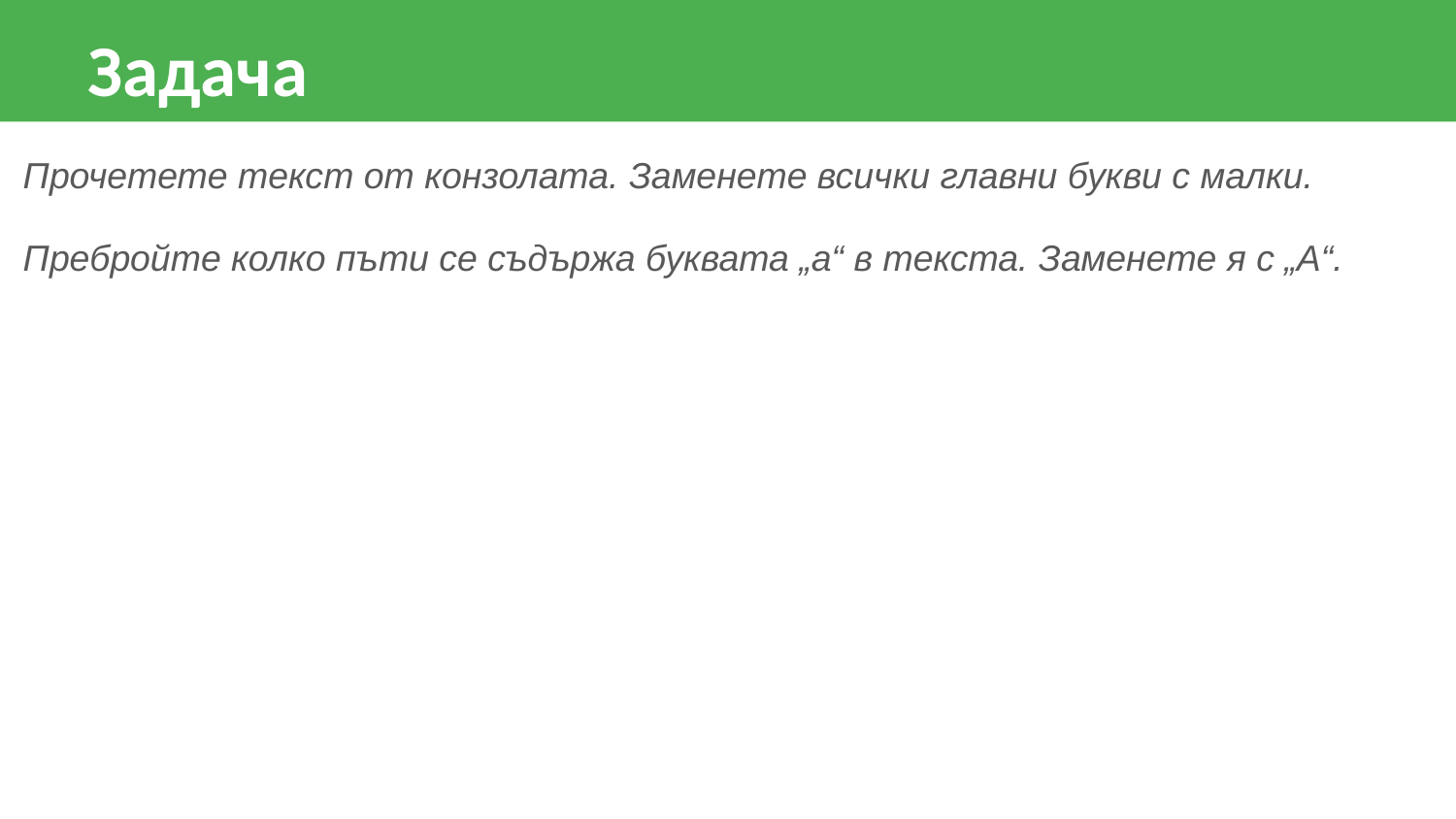

Задача
Прочетете текст от конзолата. Заменете всички главни букви с малки.
Пребройте колко пъти се съдържа буквата „а“ в текста. Заменете я с „А“.